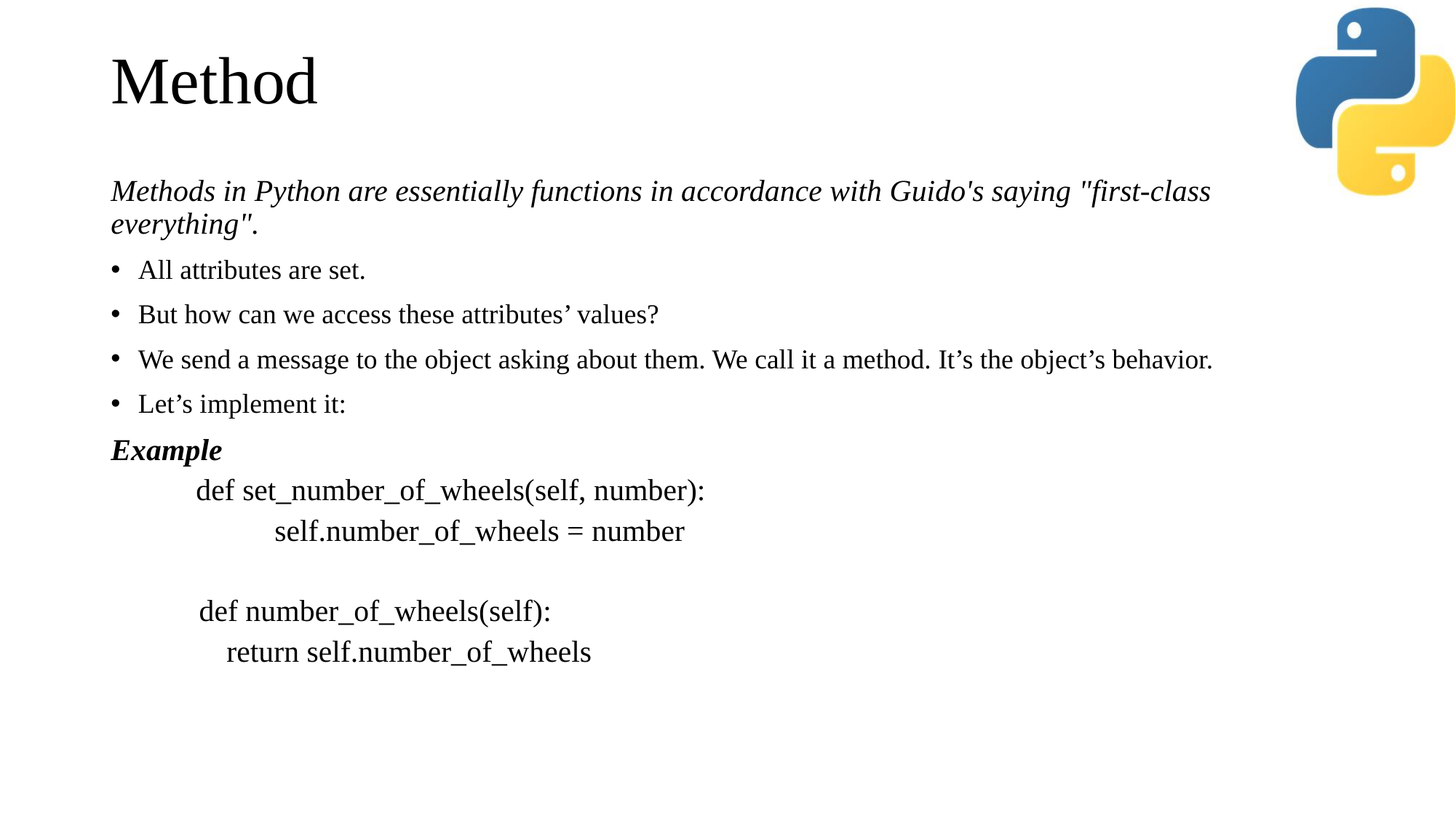

# Method
Methods in Python are essentially functions in accordance with Guido's saying "first-class everything".
All attributes are set.
But how can we access these attributes’ values?
We send a message to the object asking about them. We call it a method. It’s the object’s behavior.
Let’s implement it:
Example
    def set_number_of_wheels(self, number):
	self.number_of_wheels = number

    def number_of_wheels(self):
        return self.number_of_wheels